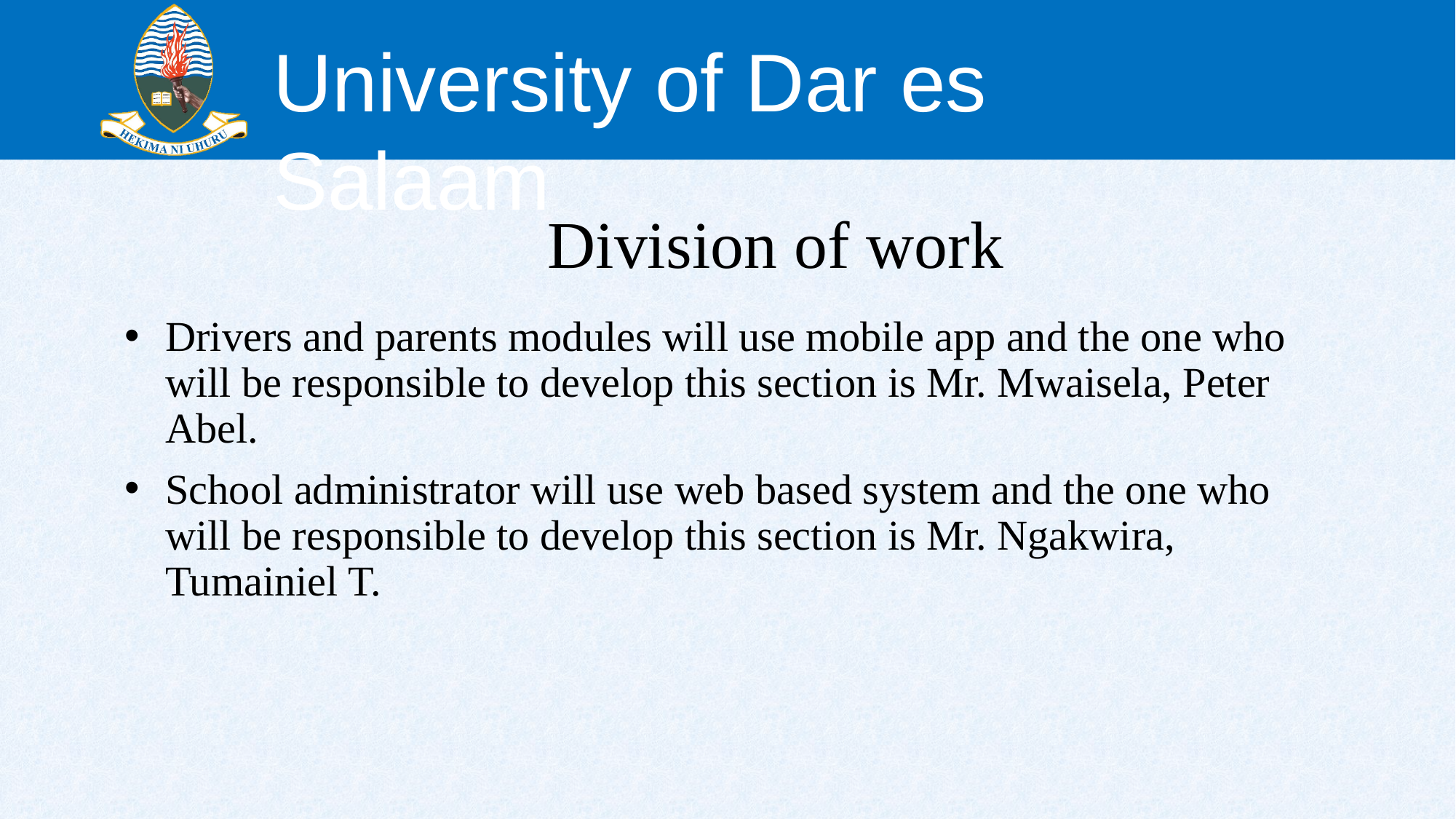

# Division of work
Drivers and parents modules will use mobile app and the one who will be responsible to develop this section is Mr. Mwaisela, Peter Abel.
School administrator will use web based system and the one who will be responsible to develop this section is Mr. Ngakwira, Tumainiel T.